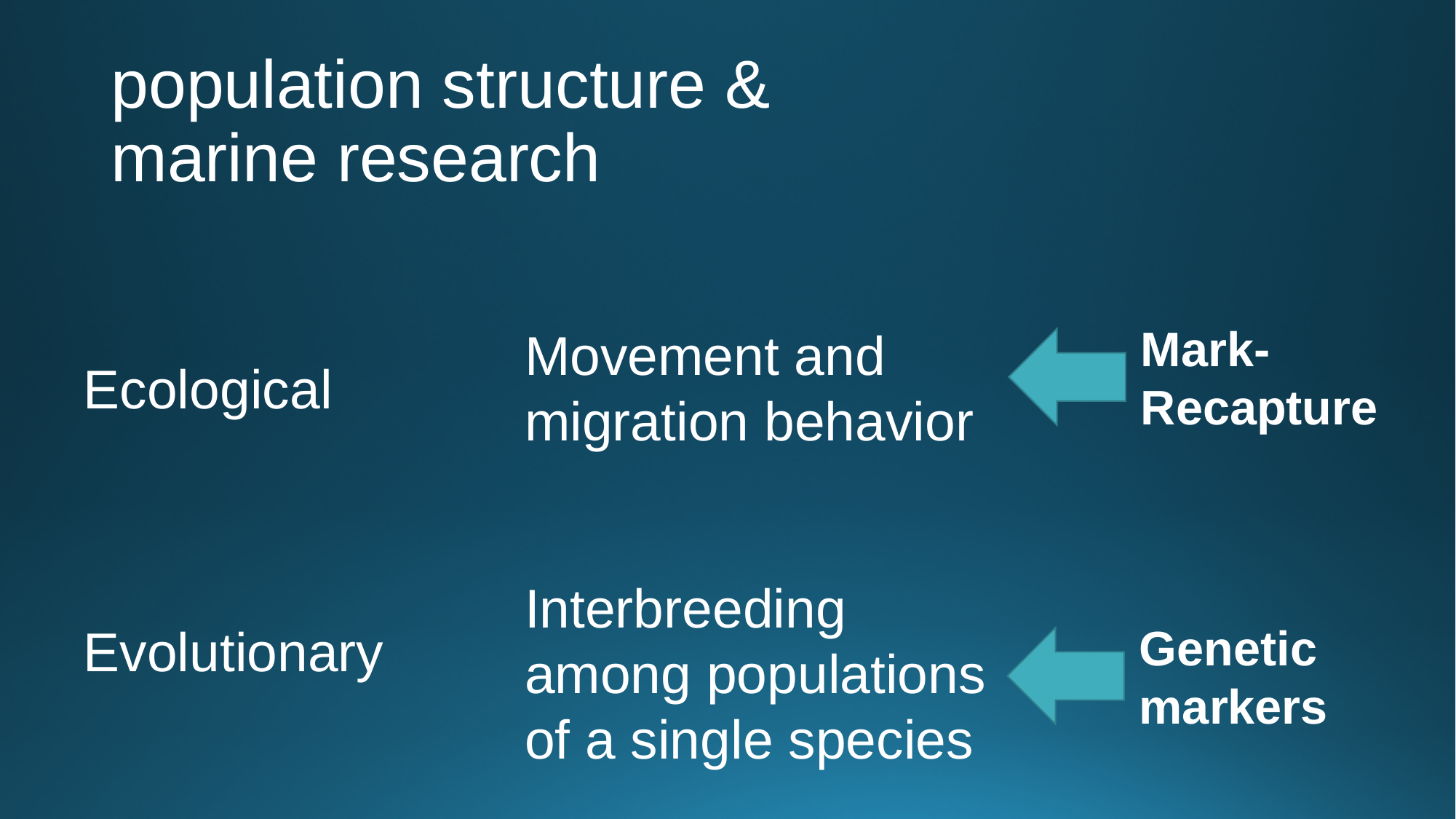

# population structure & marine research
Mark-Recapture
Movement and migration behavior

Ecological
Interbreeding among populations of a single species
Evolutionary
Genetic markers